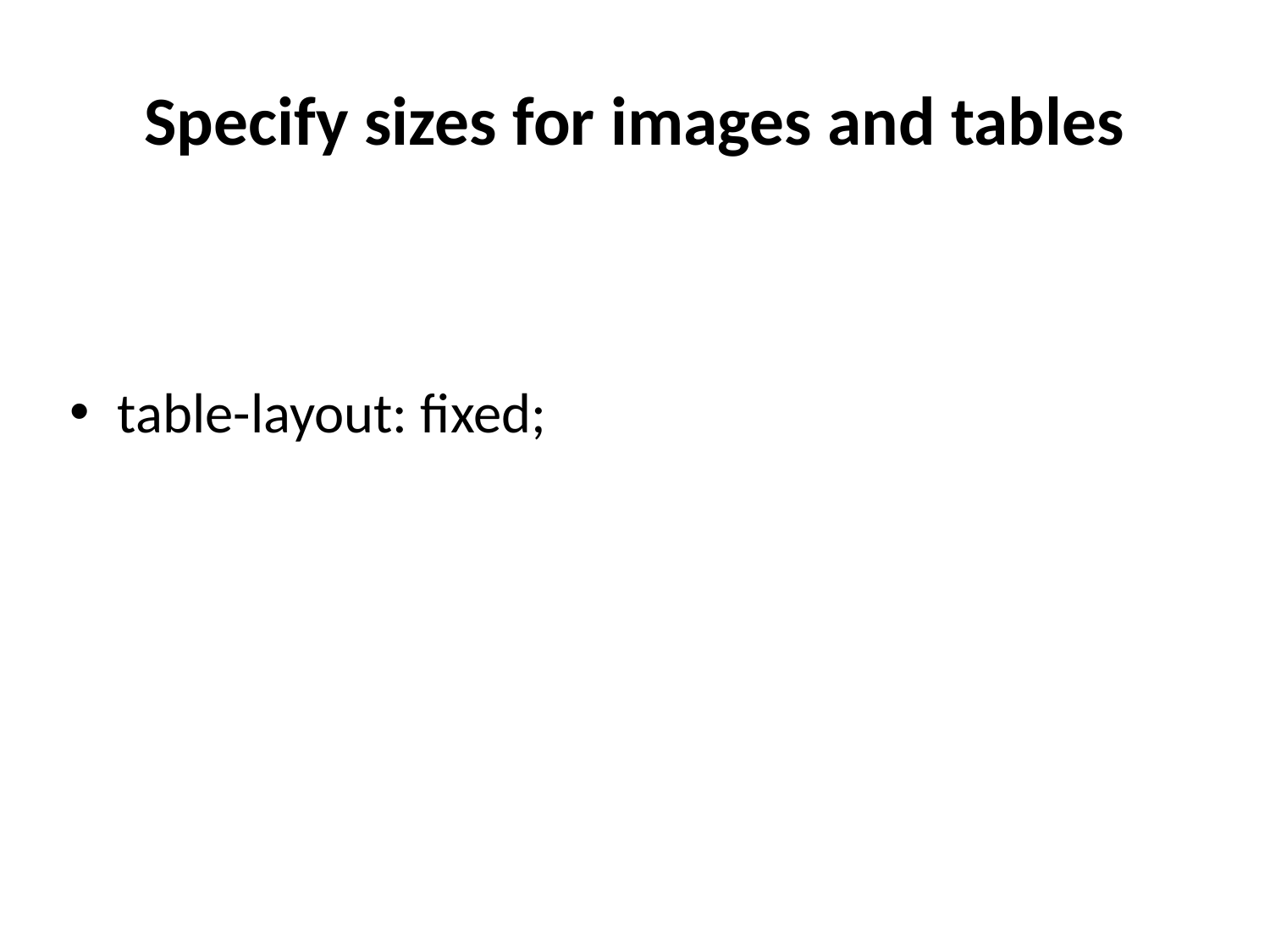

# Specify sizes for images and tables
table-layout: fixed;